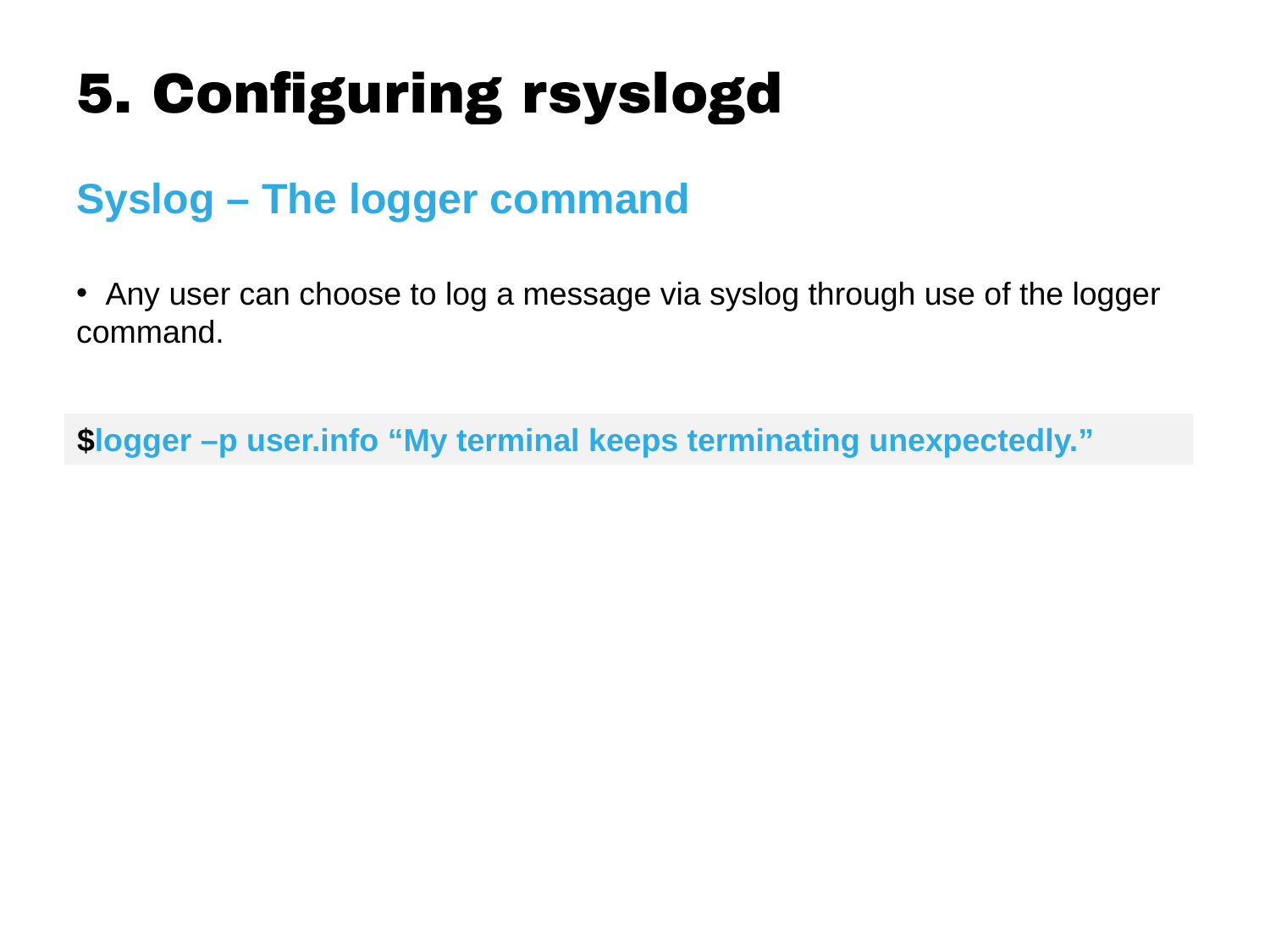

# 5. Configuring rsyslogd
Syslog – The logger command
  Any user can choose to log a message via syslog through use of the logger command.
$logger –p user.info “My terminal keeps terminating unexpectedly.”